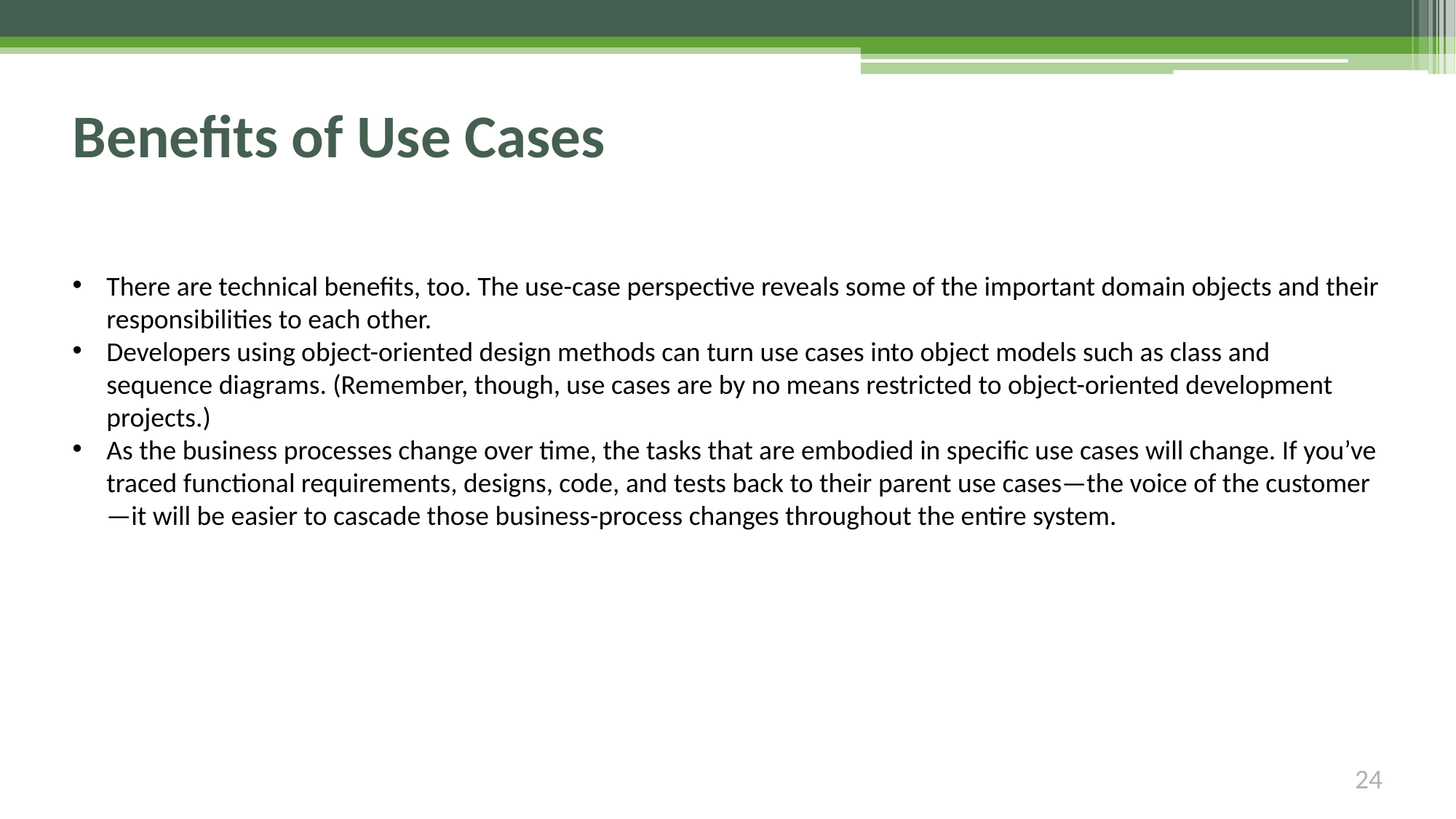

# Benefits of Use Cases
There are technical benefits, too. The use-case perspective reveals some of the important domain objects and their responsibilities to each other.
Developers using object-oriented design methods can turn use cases into object models such as class and sequence diagrams. (Remember, though, use cases are by no means restricted to object-oriented development projects.)
As the business processes change over time, the tasks that are embodied in specific use cases will change. If you’ve traced functional requirements, designs, code, and tests back to their parent use cases—the voice of the customer—it will be easier to cascade those business-process changes throughout the entire system.
24